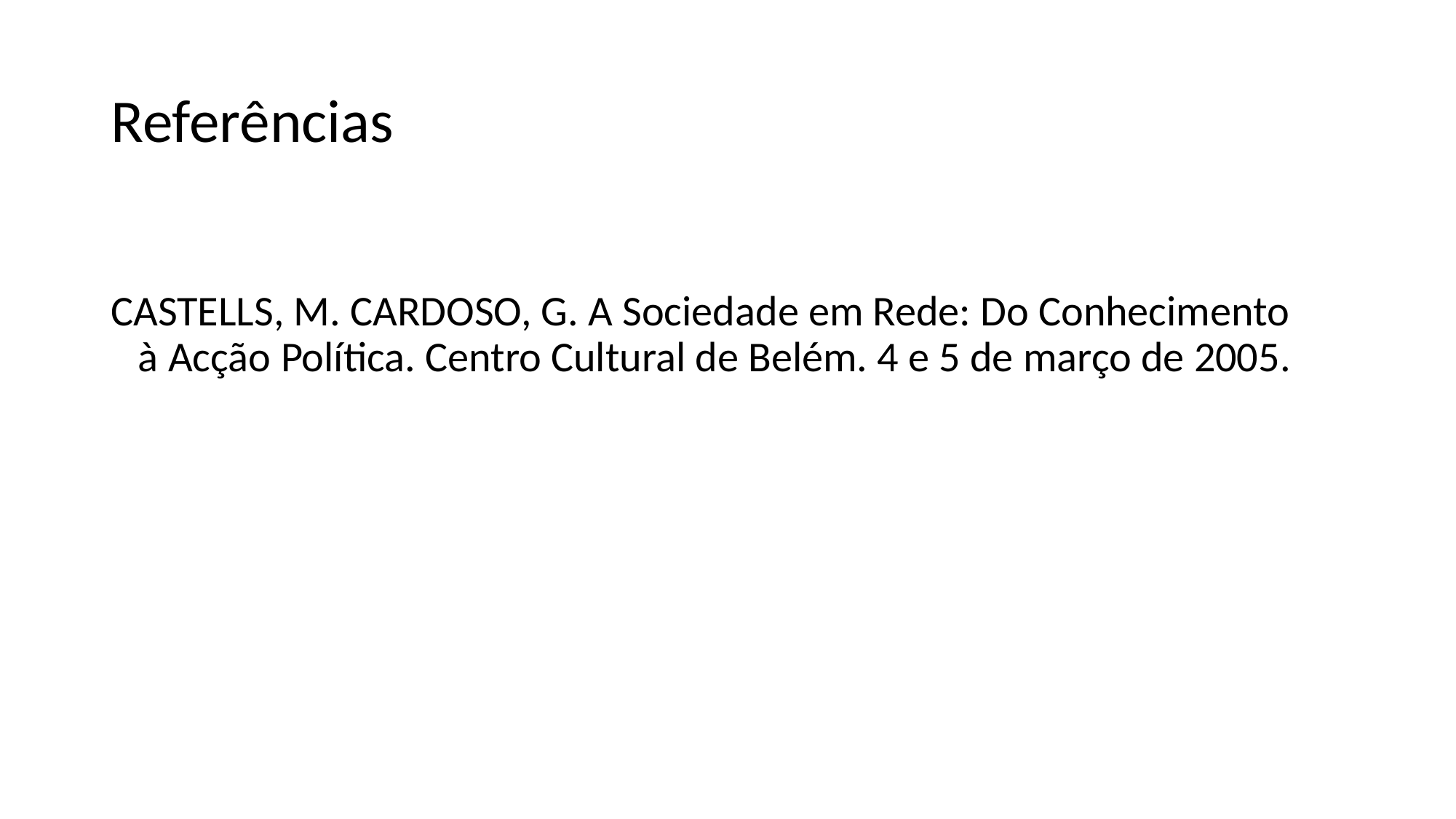

# Referências

CASTELLS, M. CARDOSO, G. A Sociedade em Rede: Do Conhecimento à Acção Política. Centro Cultural de Belém. 4 e 5 de março de 2005.